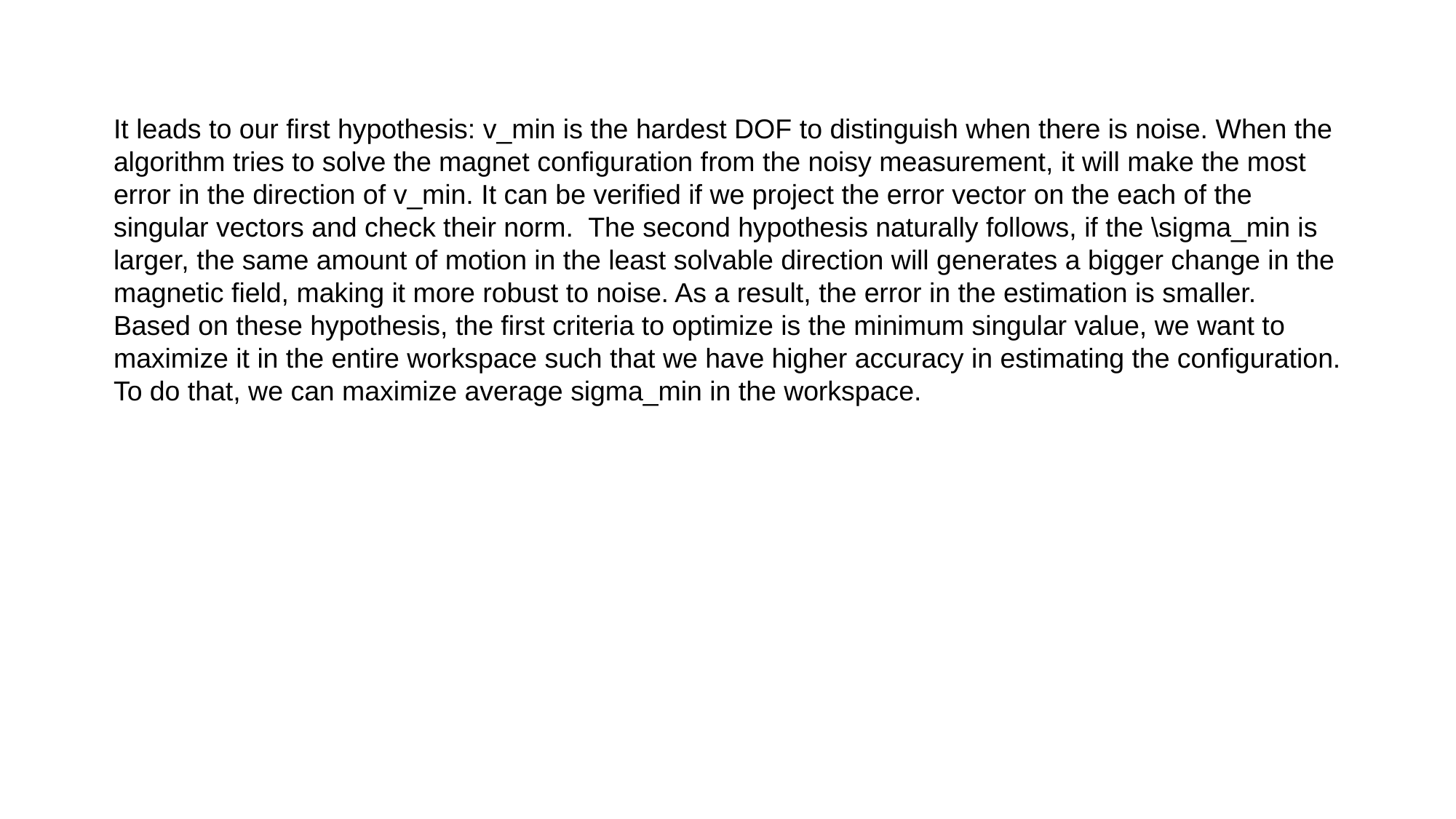

It leads to our first hypothesis: v_min is the hardest DOF to distinguish when there is noise. When the algorithm tries to solve the magnet configuration from the noisy measurement, it will make the most error in the direction of v_min. It can be verified if we project the error vector on the each of the singular vectors and check their norm.  The second hypothesis naturally follows, if the \sigma_min is larger, the same amount of motion in the least solvable direction will generates a bigger change in the magnetic field, making it more robust to noise. As a result, the error in the estimation is smaller. Based on these hypothesis, the first criteria to optimize is the minimum singular value, we want to maximize it in the entire workspace such that we have higher accuracy in estimating the configuration. To do that, we can maximize average sigma_min in the workspace.